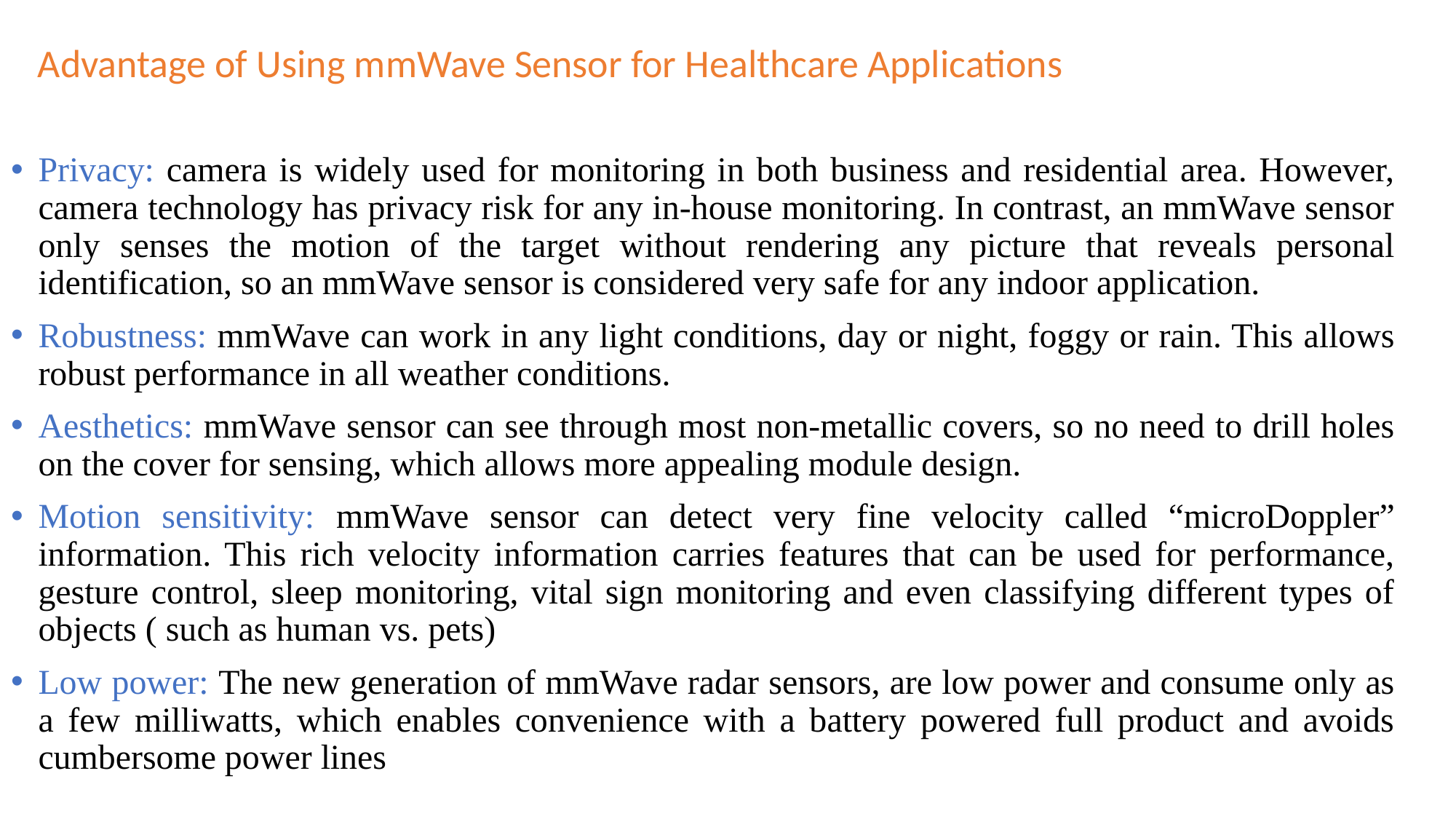

# Advantage of Using mmWave Sensor for Healthcare Applications
Privacy: camera is widely used for monitoring in both business and residential area. However, camera technology has privacy risk for any in-house monitoring. In contrast, an mmWave sensor only senses the motion of the target without rendering any picture that reveals personal identification, so an mmWave sensor is considered very safe for any indoor application.
Robustness: mmWave can work in any light conditions, day or night, foggy or rain. This allows robust performance in all weather conditions.
Aesthetics: mmWave sensor can see through most non-metallic covers, so no need to drill holes on the cover for sensing, which allows more appealing module design.
Motion sensitivity: mmWave sensor can detect very fine velocity called “microDoppler” information. This rich velocity information carries features that can be used for performance, gesture control, sleep monitoring, vital sign monitoring and even classifying different types of objects ( such as human vs. pets)
Low power: The new generation of mmWave radar sensors, are low power and consume only as a few milliwatts, which enables convenience with a battery powered full product and avoids cumbersome power lines